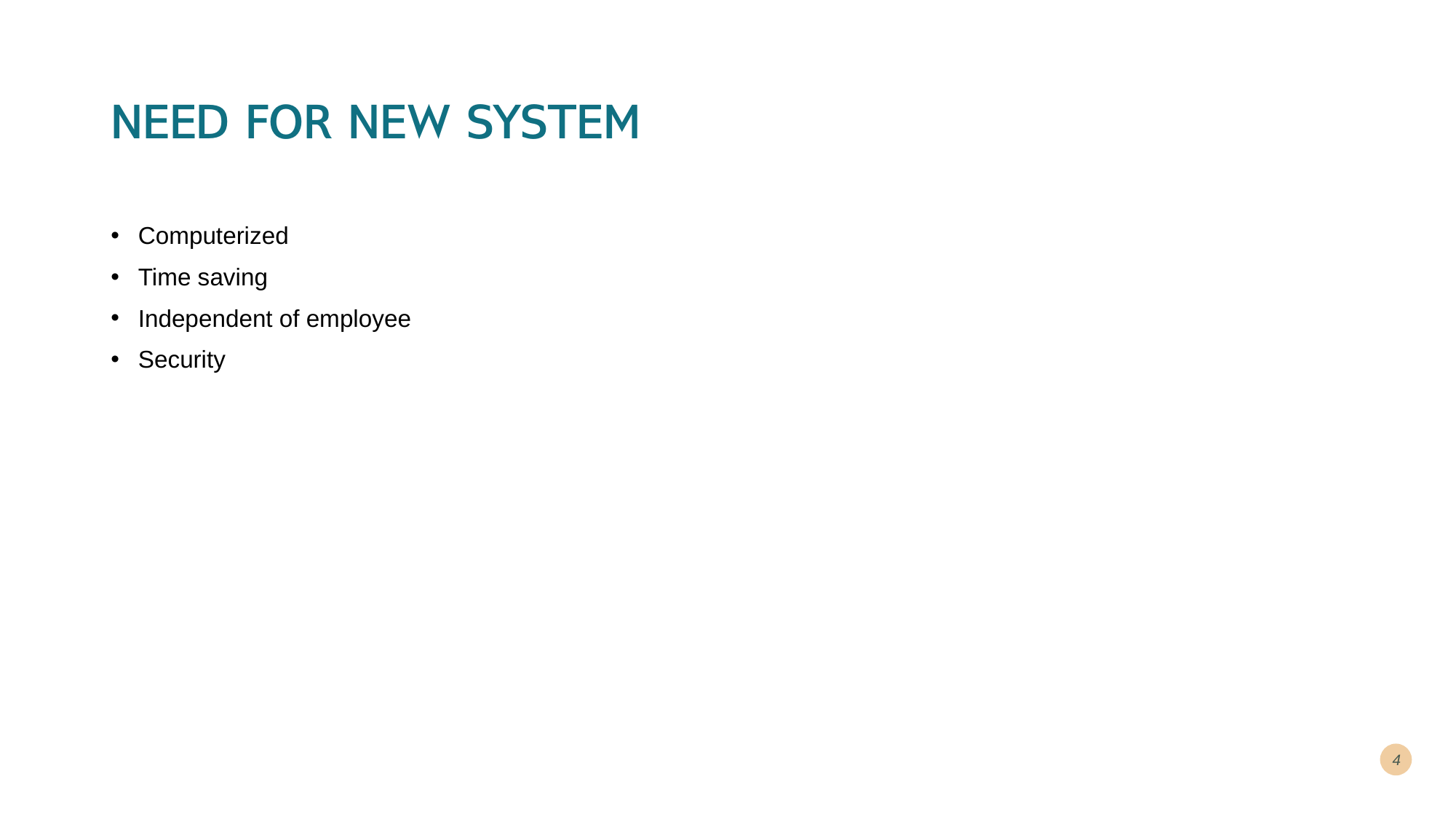

# NEED FOR NEW SYSTEM
Computerized
Time saving
Independent of employee
Security
4